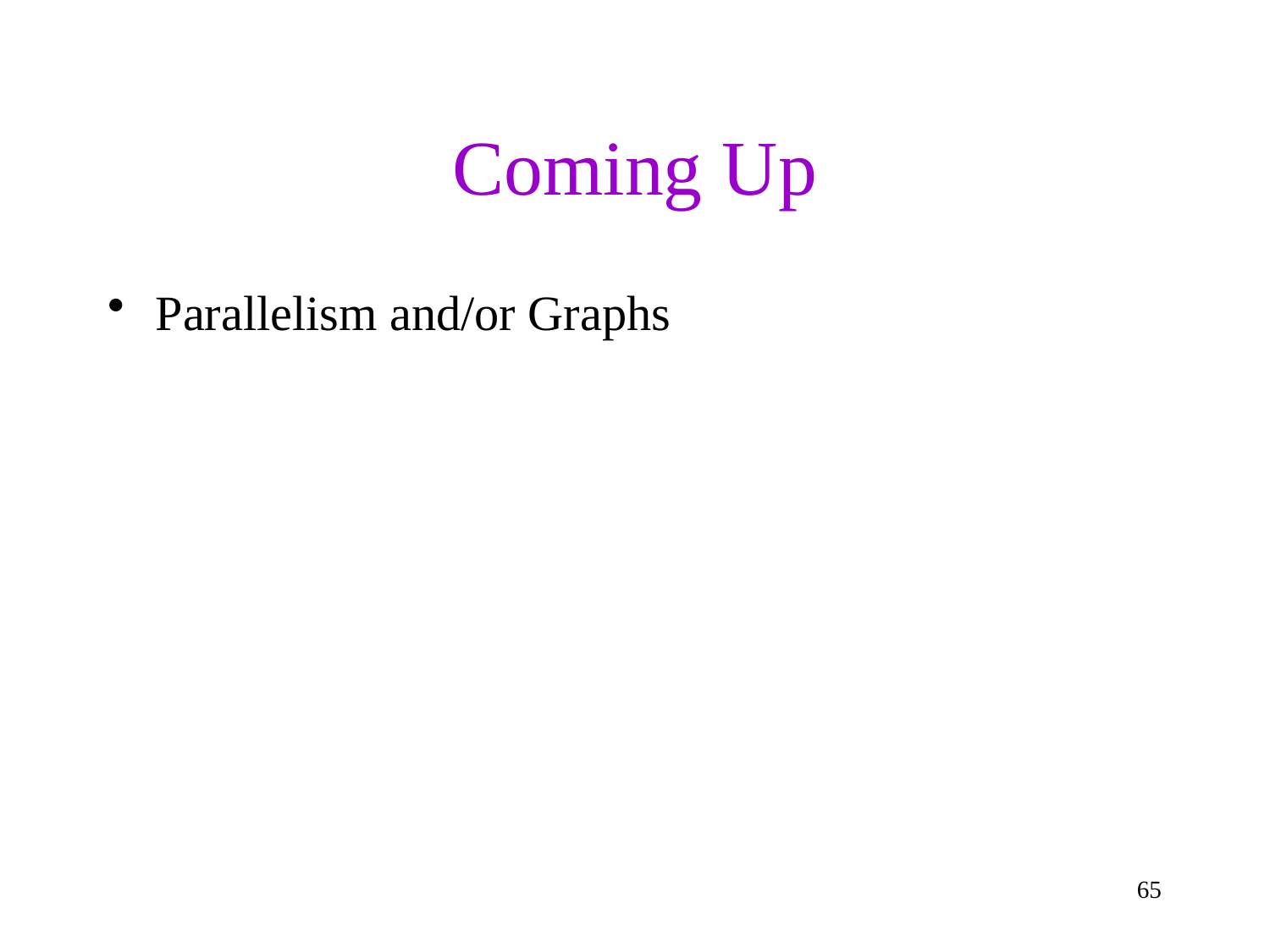

# Coming Up
Parallelism and/or Graphs
65